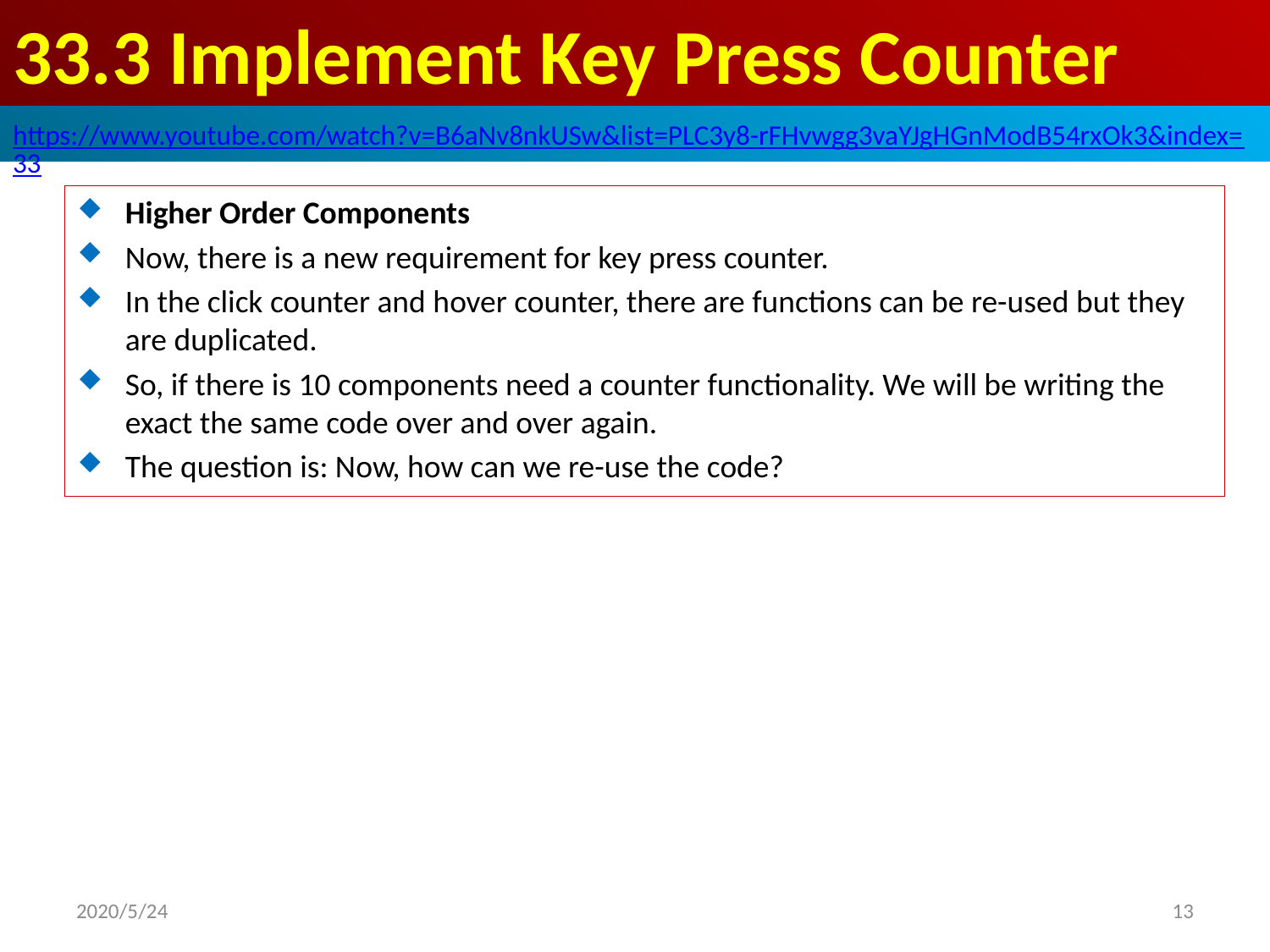

# 33.3 Implement Key Press Counter
https://www.youtube.com/watch?v=B6aNv8nkUSw&list=PLC3y8-rFHvwgg3vaYJgHGnModB54rxOk3&index=33
Higher Order Components
Now, there is a new requirement for key press counter.
In the click counter and hover counter, there are functions can be re-used but they are duplicated.
So, if there is 10 components need a counter functionality. We will be writing the exact the same code over and over again.
The question is: Now, how can we re-use the code?
2020/5/24
13